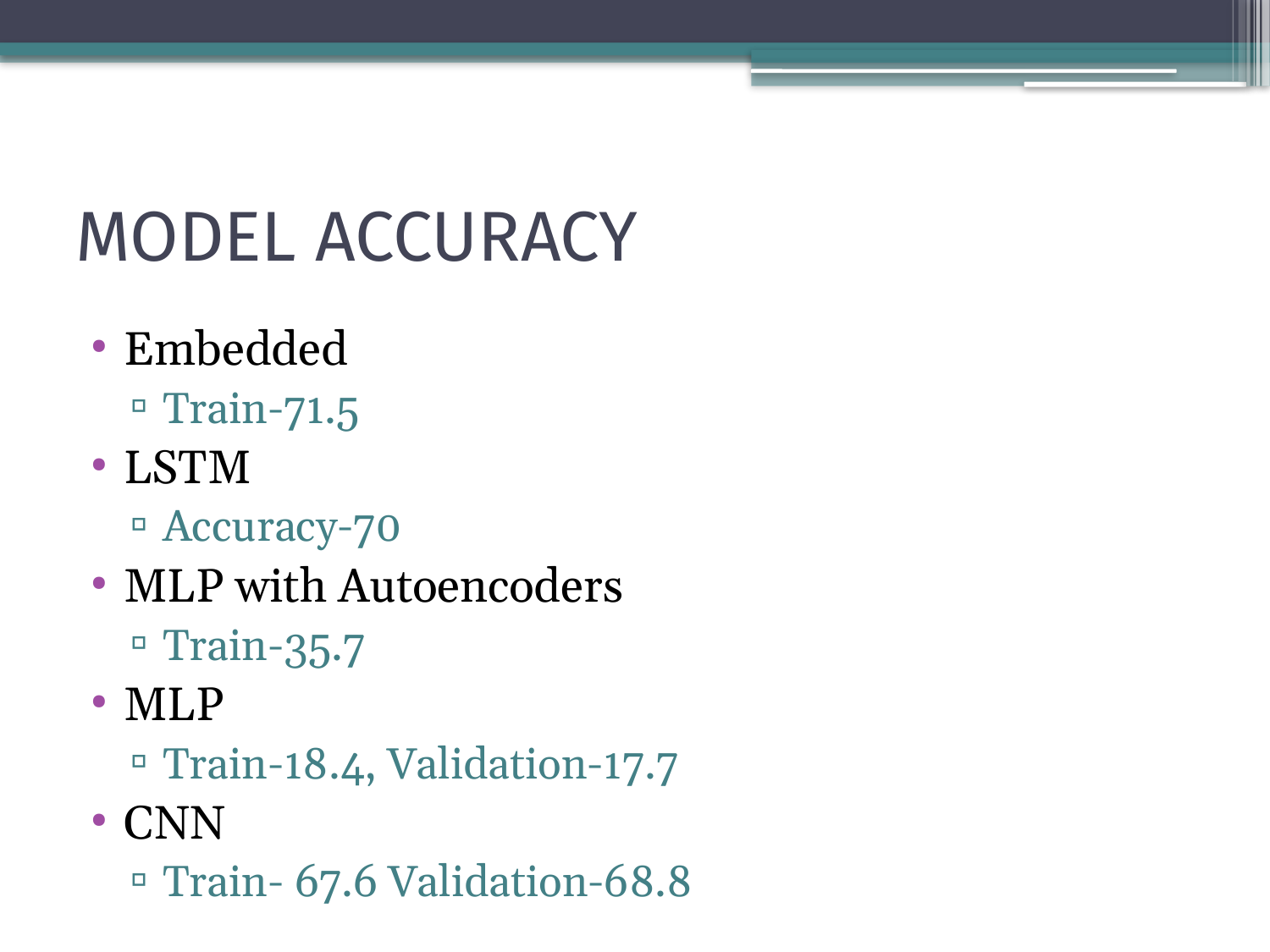

# MODEL ACCURACY
Embedded
Train-71.5
LSTM
Accuracy-70
MLP with Autoencoders
Train-35.7
MLP
Train-18.4, Validation-17.7
CNN
Train- 67.6 Validation-68.8